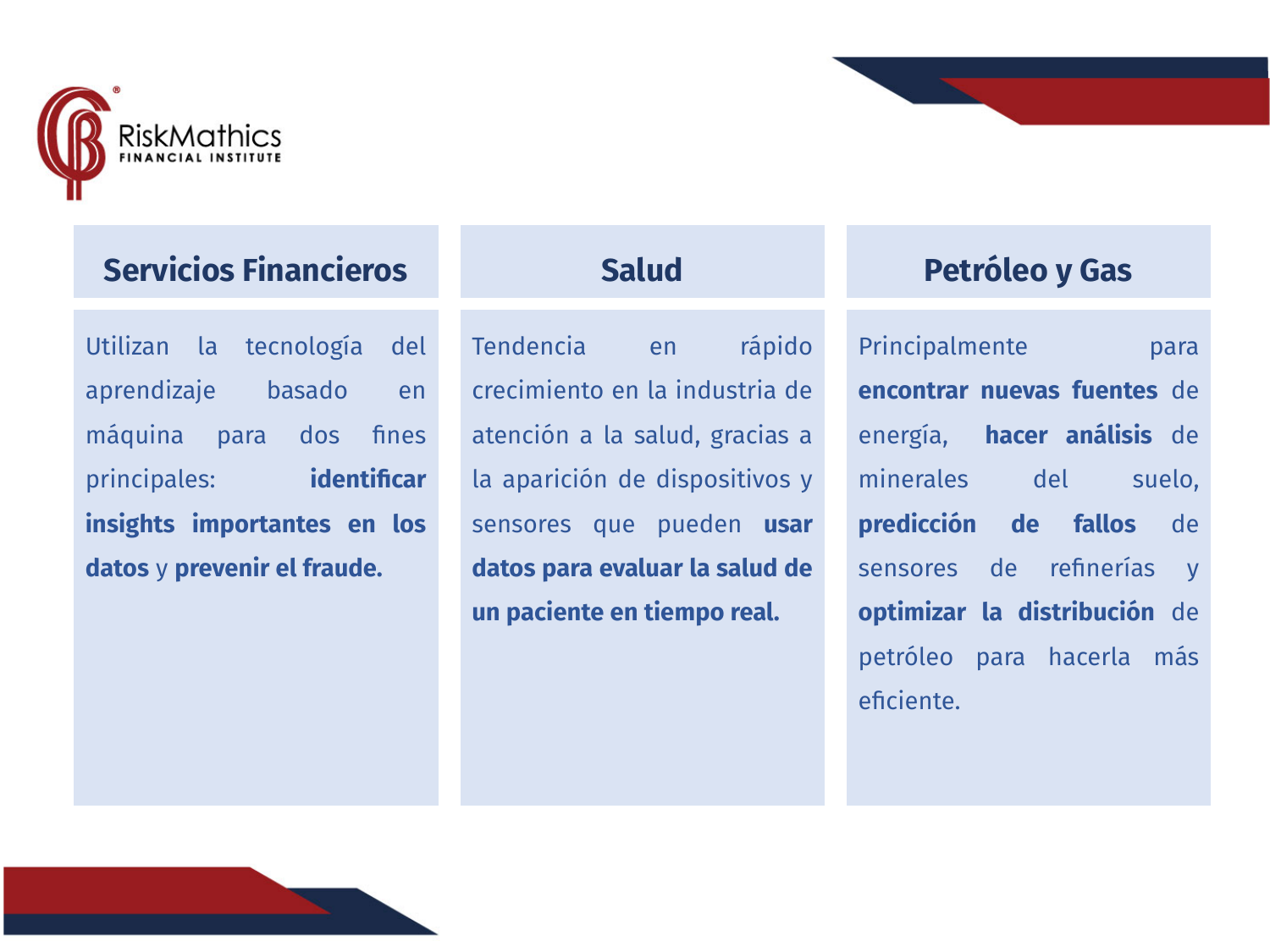

Servicios Financieros

Salud

Petróleo y Gas

Utilizan la tecnología del aprendizaje basado en máquina para dos fines principales: identificar insights importantes en los datos y prevenir el fraude.

Tendencia en rápido crecimiento en la industria de atención a la salud, gracias a la aparición de dispositivos y sensores que pueden usar datos para evaluar la salud de un paciente en tiempo real.

Principalmente para encontrar nuevas fuentes de energía,  hacer análisis de minerales del suelo, predicción de fallos de sensores de refinerías y optimizar la distribución de petróleo para hacerla más eficiente.